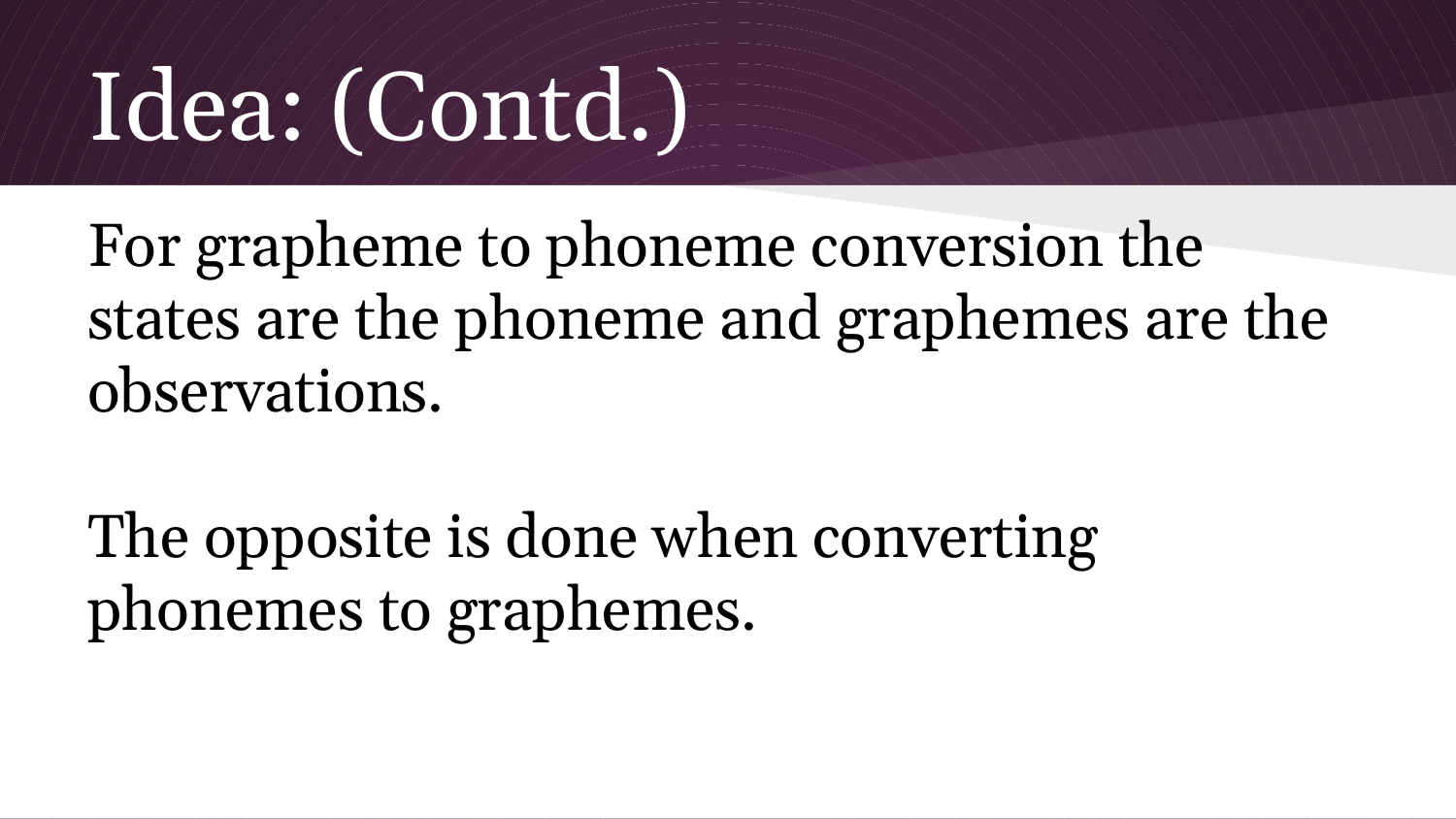

# Idea: (Contd.)
For grapheme to phoneme conversion the states are the phoneme and graphemes are the observations.

The opposite is done when converting  phonemes to graphemes.